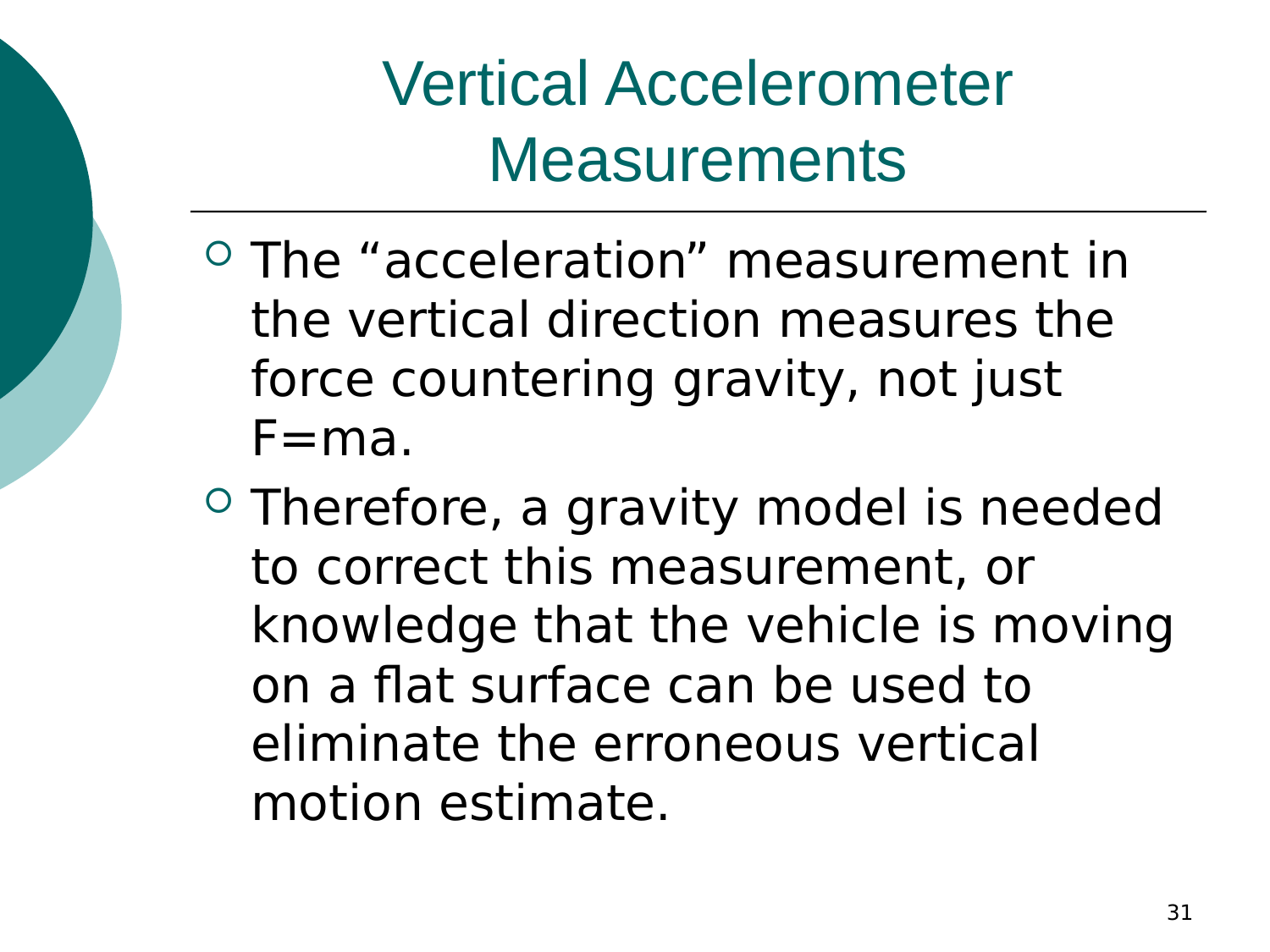

# Vertical Accelerometer Measurements
The “acceleration” measurement in the vertical direction measures the force countering gravity, not just F=ma.
Therefore, a gravity model is needed to correct this measurement, or knowledge that the vehicle is moving on a flat surface can be used to eliminate the erroneous vertical motion estimate.
31